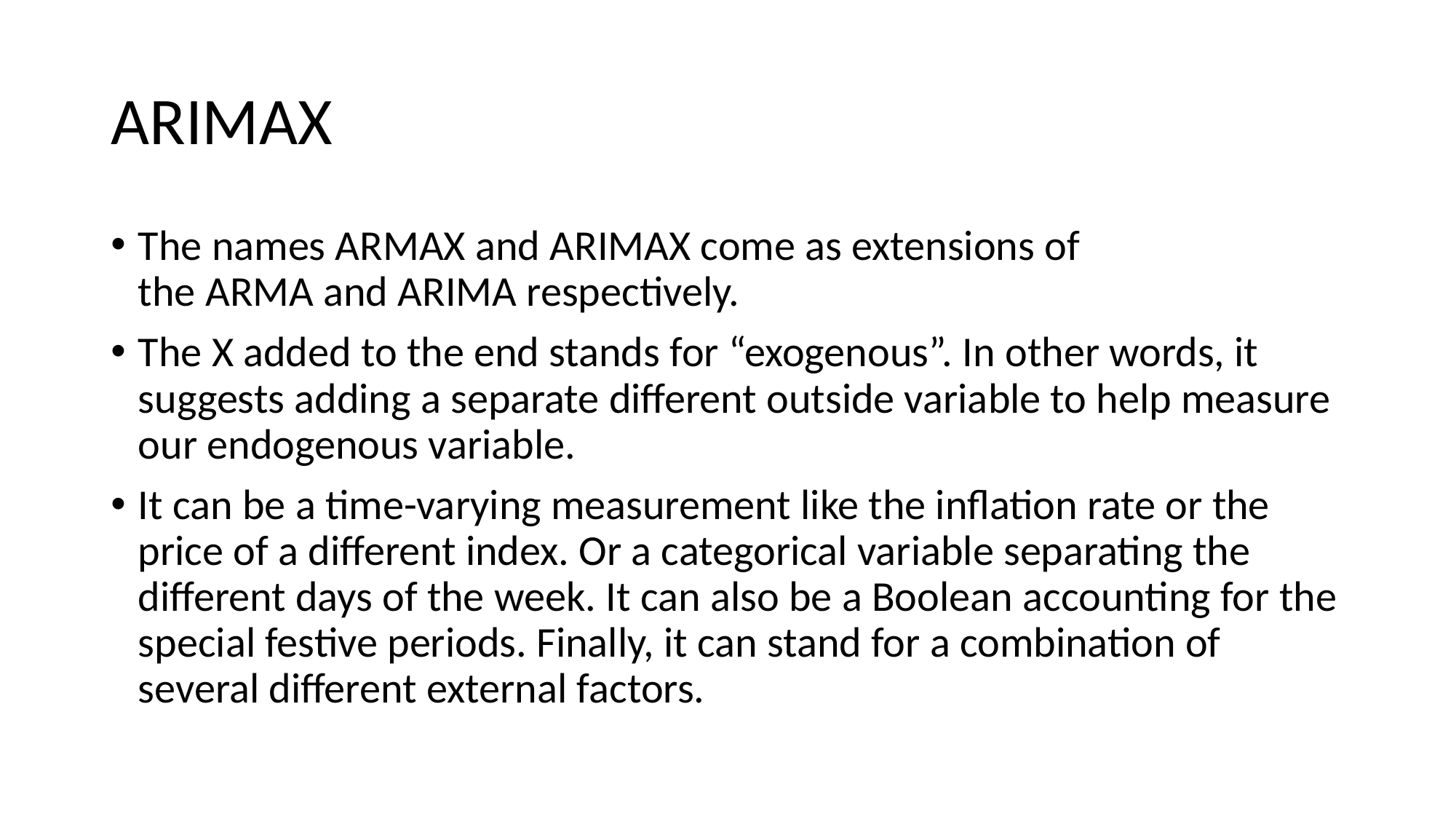

# ARIMAX
The names ARMAX and ARIMAX come as extensions of the ARMA and ARIMA respectively.
The X added to the end stands for “exogenous”. In other words, it suggests adding a separate different outside variable to help measure our endogenous variable.
It can be a time-varying measurement like the inflation rate or the price of a different index. Or a categorical variable separating the different days of the week. It can also be a Boolean accounting for the special festive periods. Finally, it can stand for a combination of several different external factors.